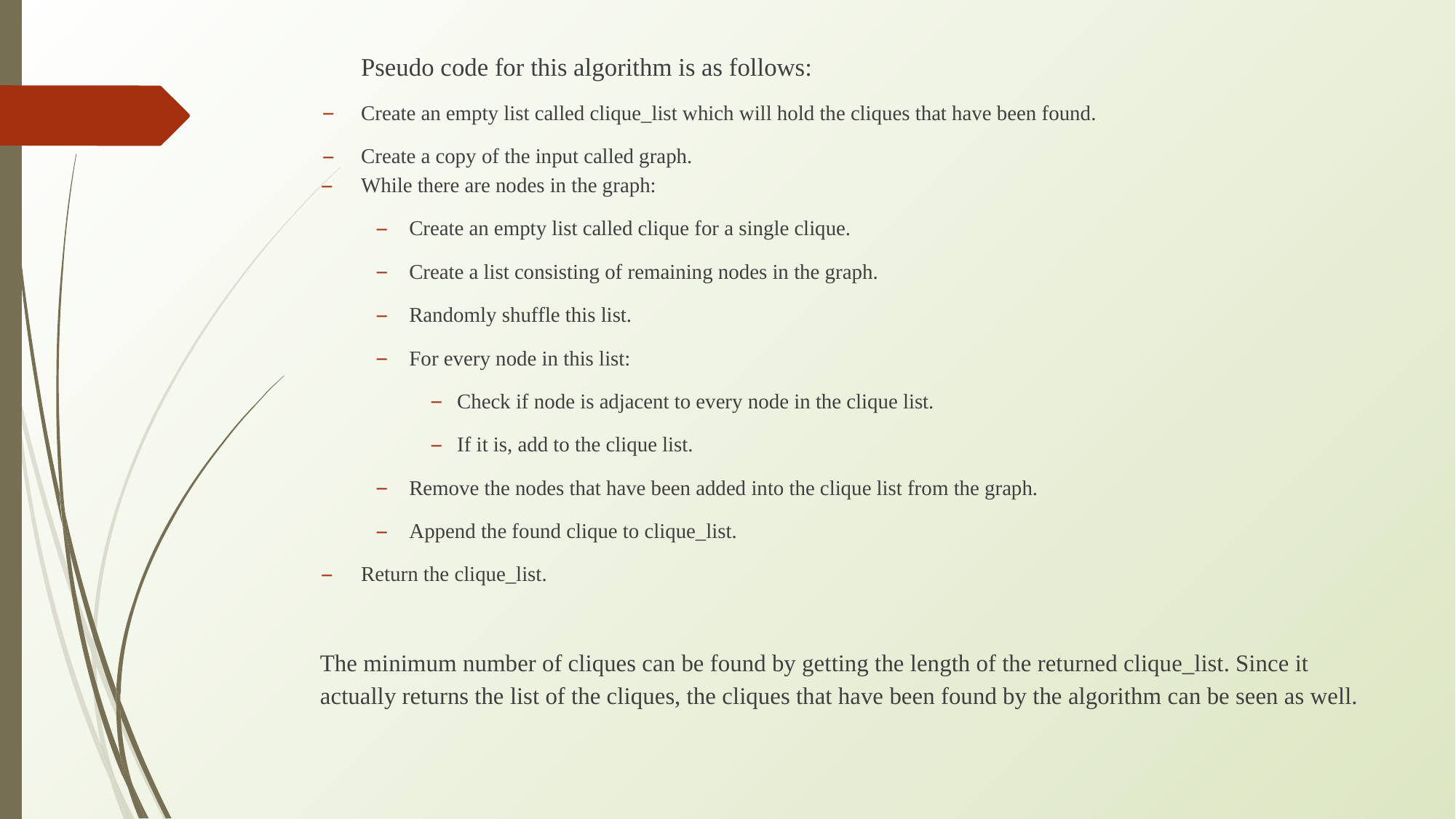

Pseudo code for this algorithm is as follows:
Create an empty list called clique_list which will hold the cliques that have been found.
Create a copy of the input called graph.
While there are nodes in the graph:
Create an empty list called clique for a single clique.
Create a list consisting of remaining nodes in the graph.
Randomly shuffle this list.
For every node in this list:
Check if node is adjacent to every node in the clique list.
If it is, add to the clique list.
Remove the nodes that have been added into the clique list from the graph.
Append the found clique to clique_list.
Return the clique_list.

The minimum number of cliques can be found by getting the length of the returned clique_list. Since it actually returns the list of the cliques, the cliques that have been found by the algorithm can be seen as well.